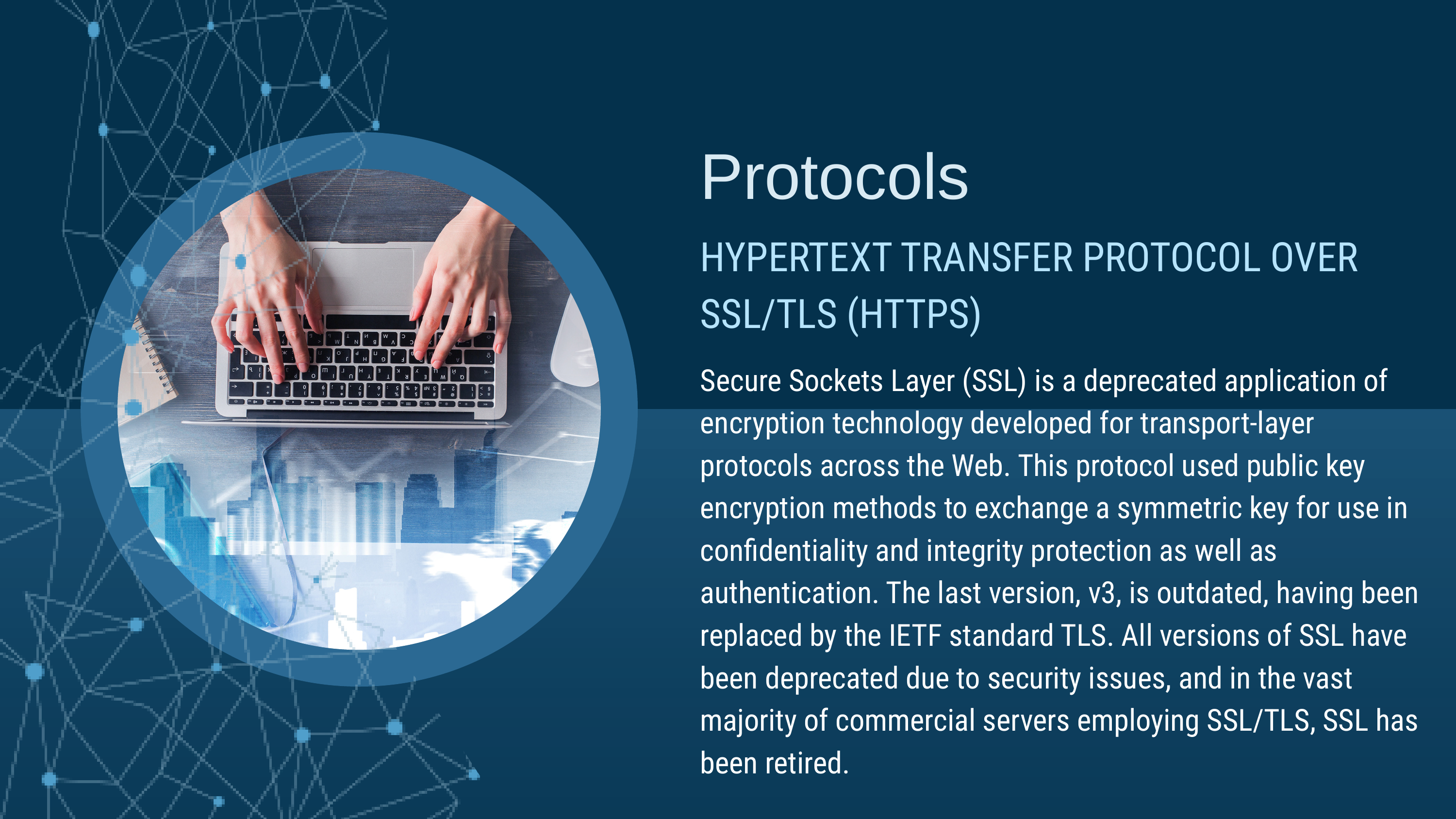

Protocols

HYPERTEXT TRANSFER PROTOCOL OVER SSL/TLS (HTTPS)
Secure Sockets Layer (SSL) is a deprecated application of encryption technology developed for transport-layer protocols across the Web. This protocol used public key encryption methods to exchange a symmetric key for use in confidentiality and integrity protection as well as authentication. The last version, v3, is outdated, having been replaced by the IETF standard TLS. All versions of SSL have been deprecated due to security issues, and in the vast majority of commercial servers employing SSL/TLS, SSL has been retired.